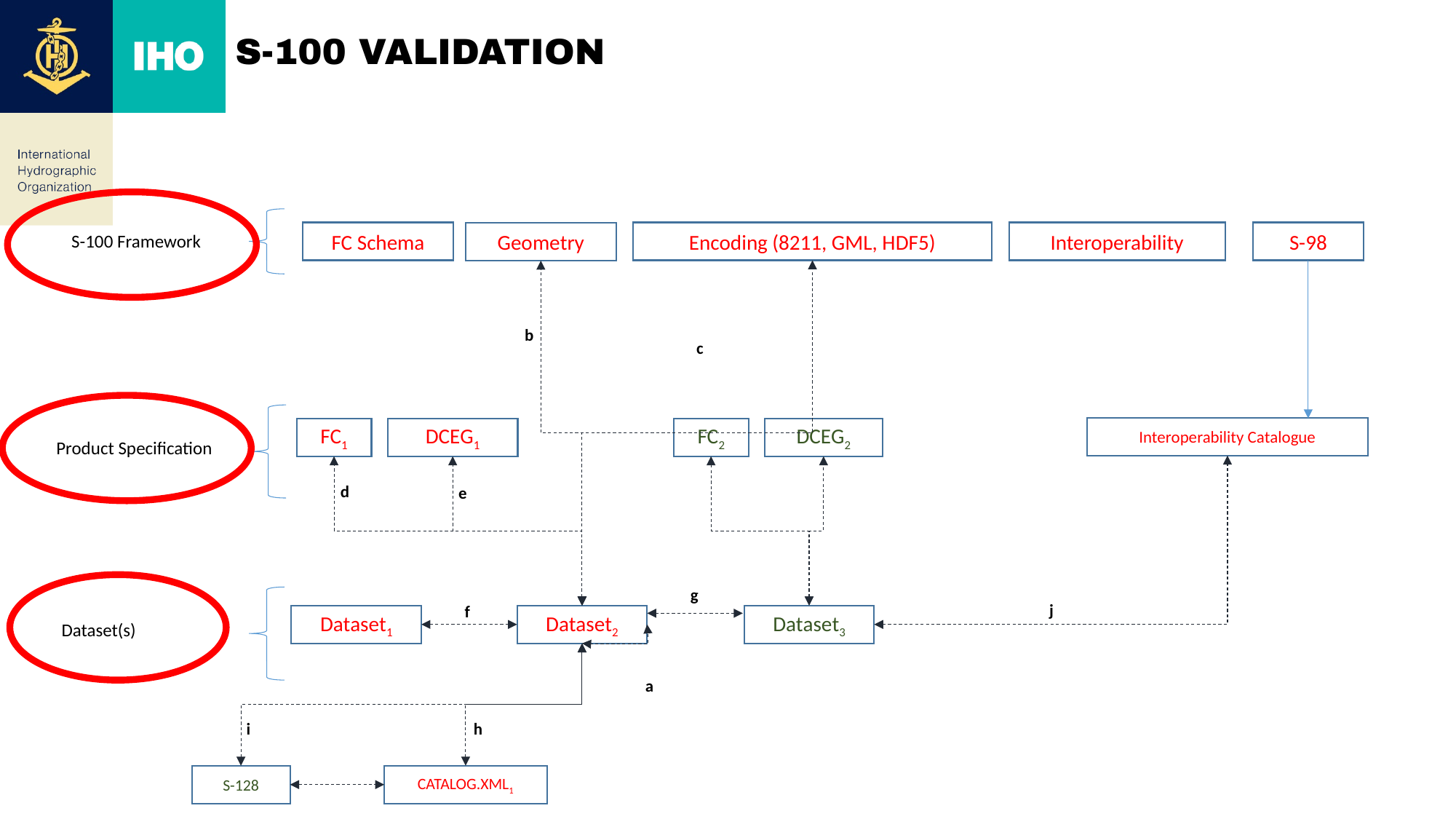

# S-100 Validation

S-98
Interoperability
Encoding (8211, GML, HDF5)
FC Schema
Geometry
S-100 Framework
b
c

Interoperability Catalogue
DCEG1
DCEG2
FC1
FC2
Product Specification
d
e

g

j
f
Dataset1
Dataset2
Dataset3
Dataset(s)
a
i
h
CATALOG.XML1
S-128